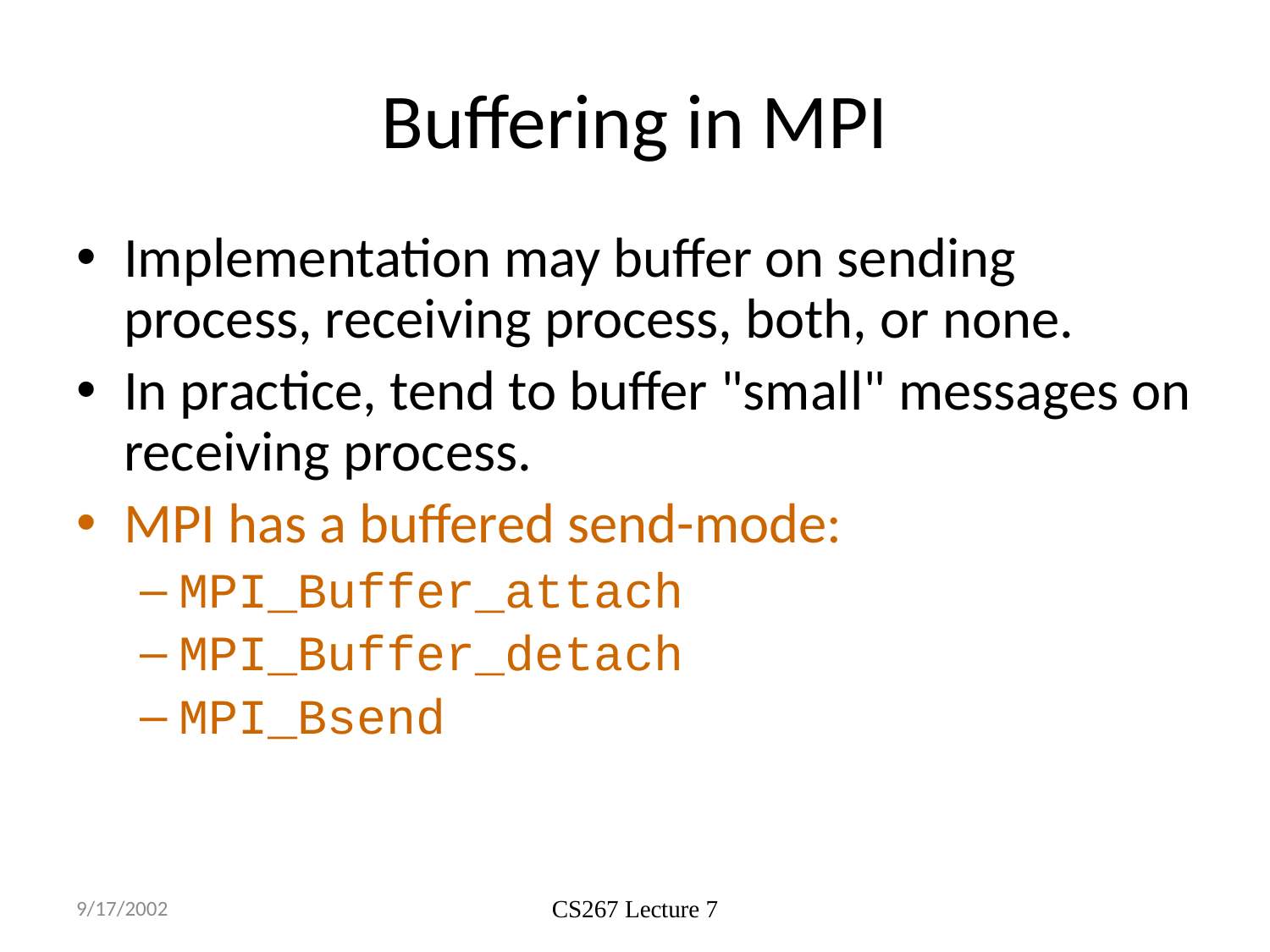

# Buffering in MPI
Implementation may buffer on sending process, receiving process, both, or none.
In practice, tend to buffer "small" messages on receiving process.
MPI has a buffered send-mode:
MPI_Buffer_attach
MPI_Buffer_detach
MPI_Bsend

9/17/2002
CS267 Lecture 7